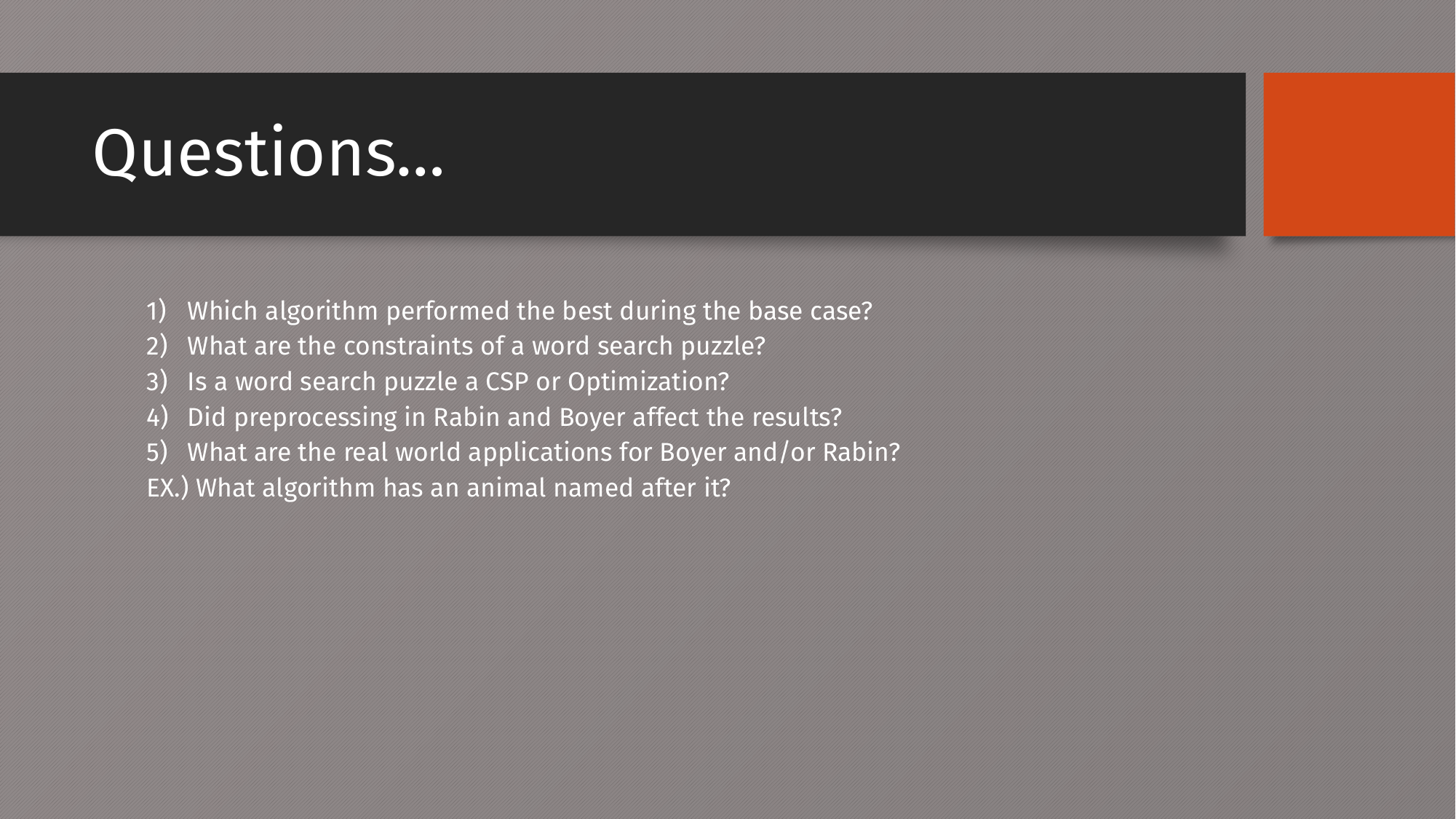

# Questions…

Which algorithm performed the best during the base case?
What are the constraints of a word search puzzle?
Is a word search puzzle a CSP or Optimization?
Did preprocessing in Rabin and Boyer affect the results?
What are the real world applications for Boyer and/or Rabin?
EX.) What algorithm has an animal named after it?